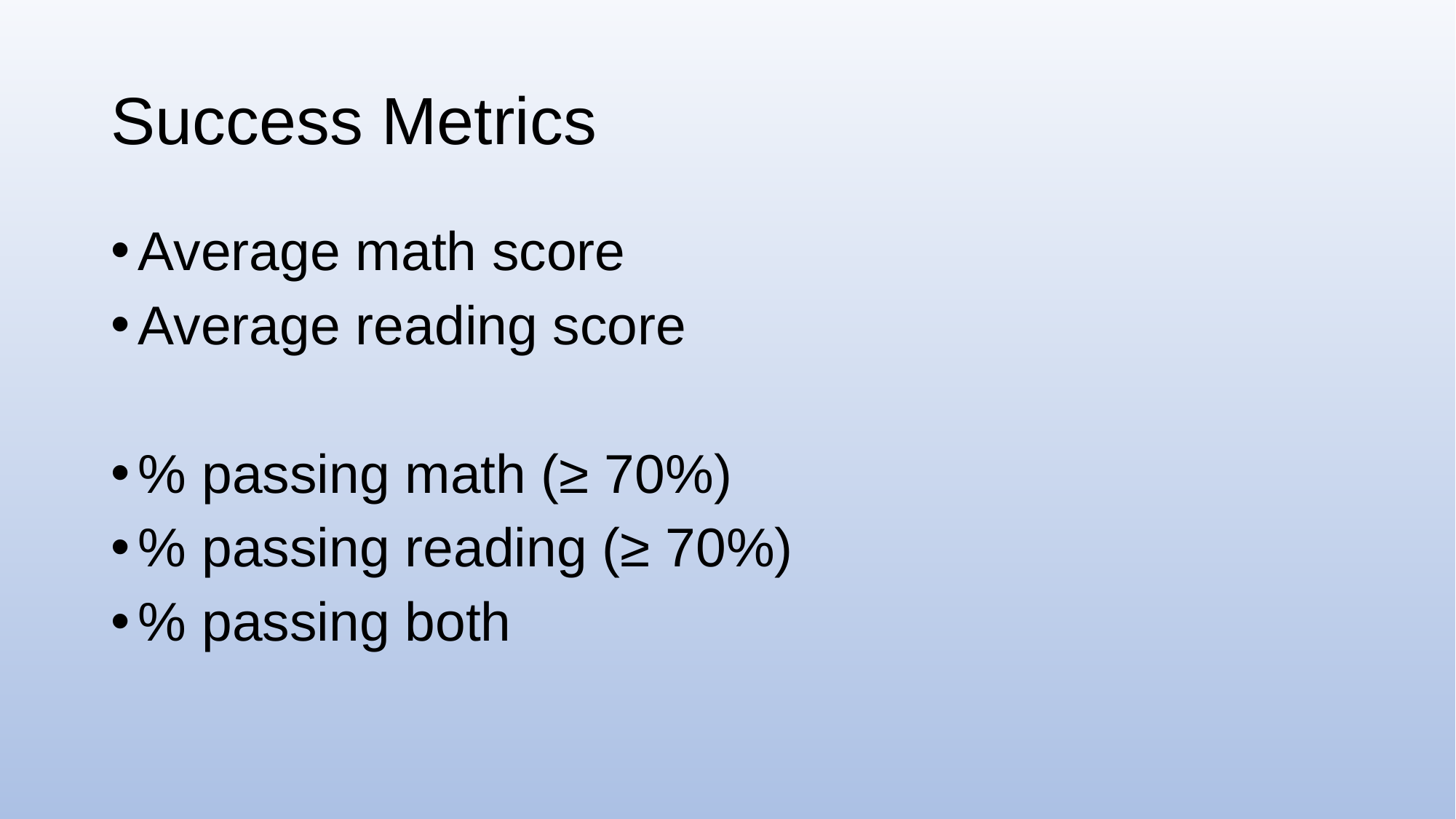

# Success Metrics
Average math score
Average reading score

% passing math (≥ 70%)
% passing reading (≥ 70%)
% passing both